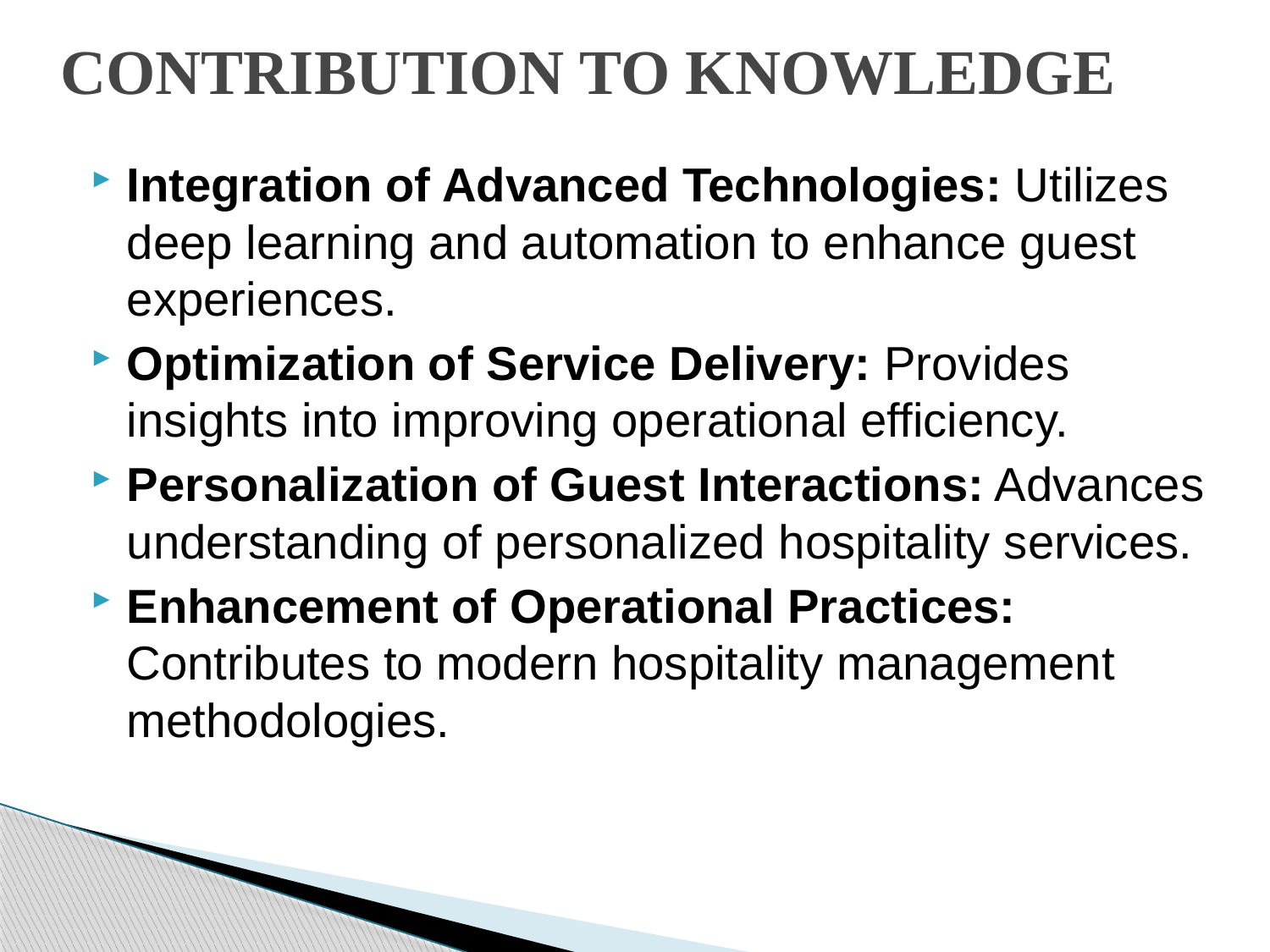

# CONTRIBUTION TO KNOWLEDGE
Integration of Advanced Technologies: Utilizes deep learning and automation to enhance guest experiences.
Optimization of Service Delivery: Provides insights into improving operational efficiency.
Personalization of Guest Interactions: Advances understanding of personalized hospitality services.
Enhancement of Operational Practices: Contributes to modern hospitality management methodologies.